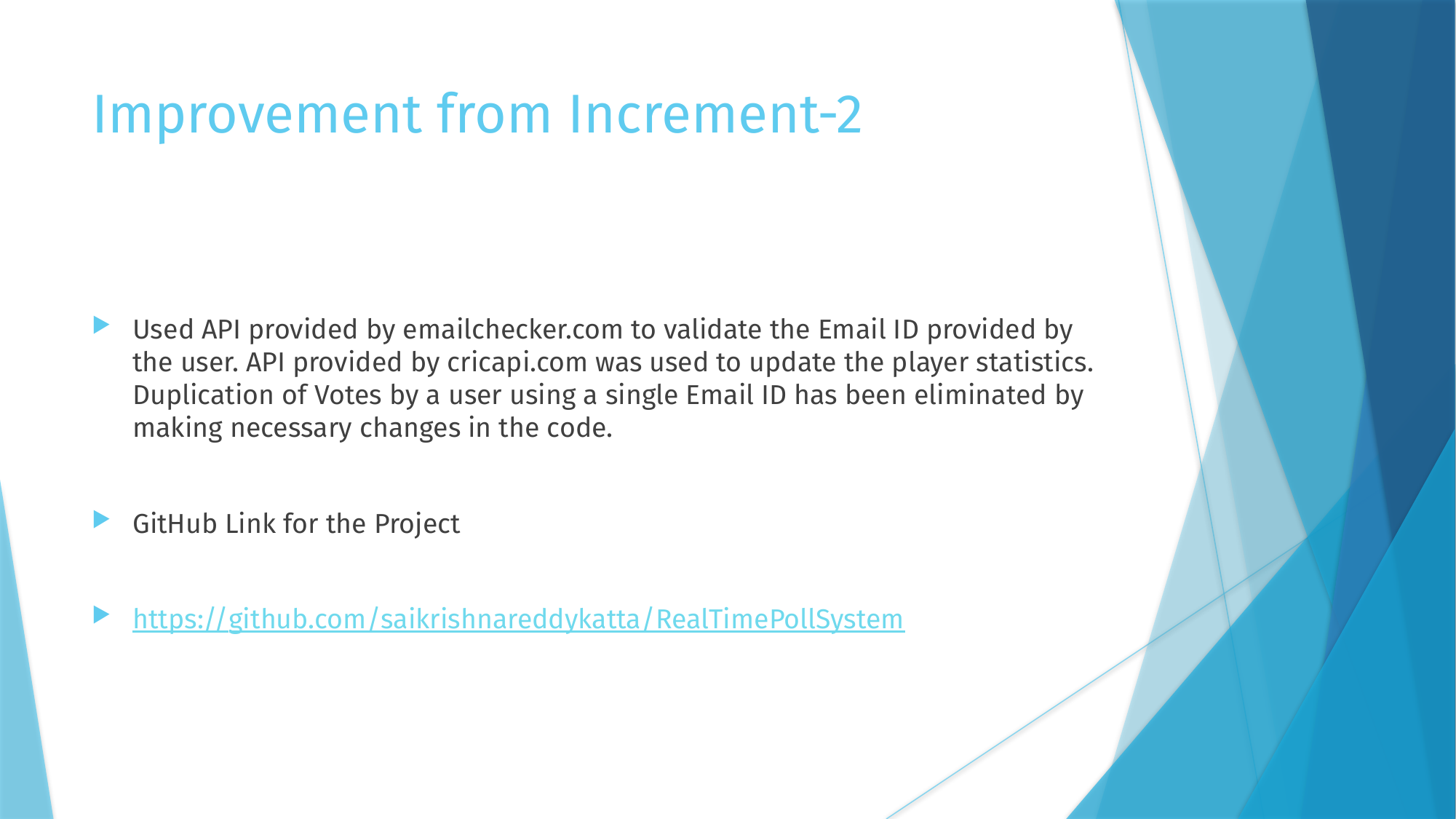

# Improvement from Increment-2

Used API provided by emailchecker.com to validate the Email ID provided by the user. API provided by cricapi.com was used to update the player statistics. Duplication of Votes by a user using a single Email ID has been eliminated by making necessary changes in the code.

GitHub Link for the Project

https://github.com/saikrishnareddykatta/RealTimePollSystem